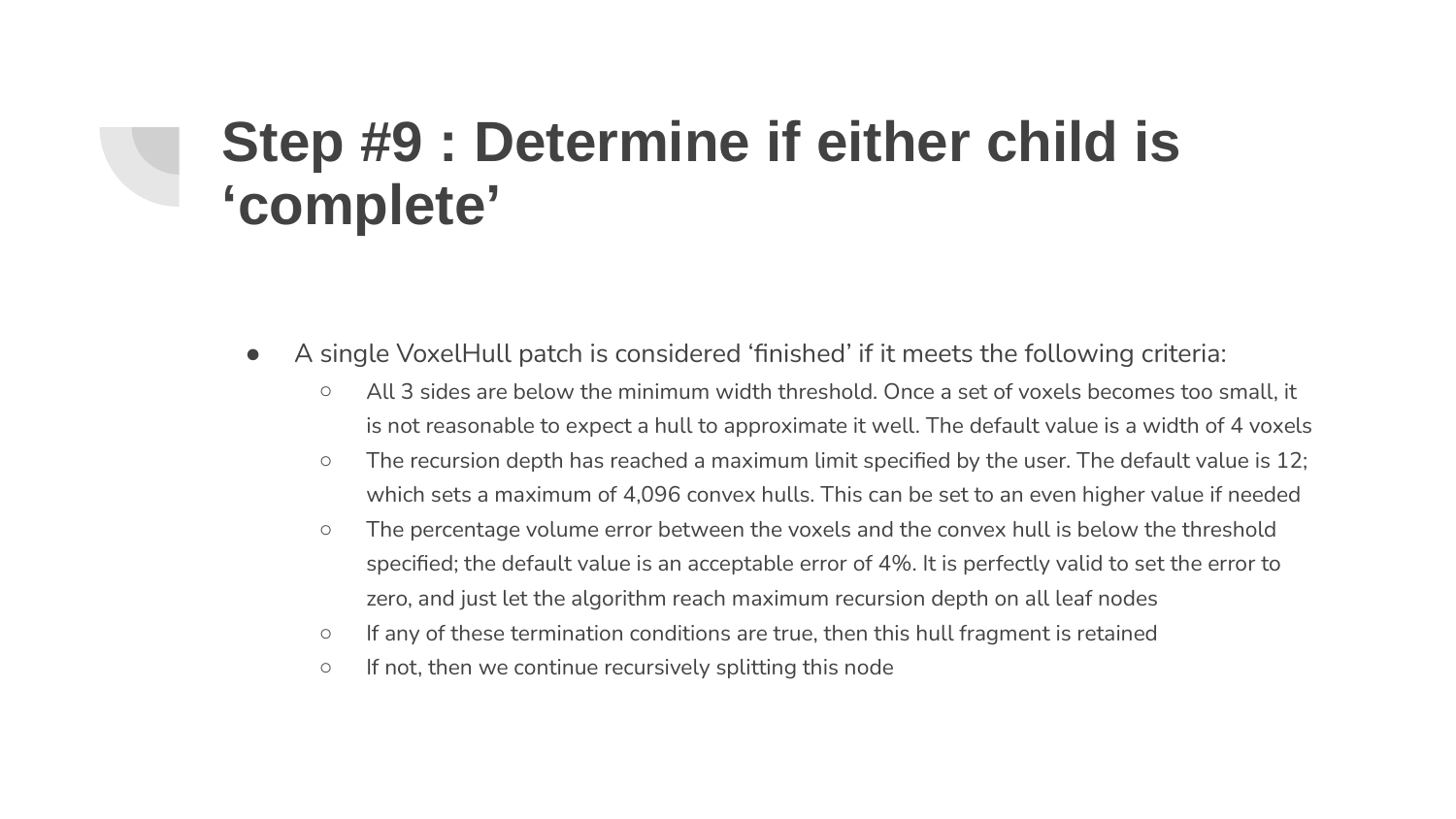

# Step #9 : Determine if either child is ‘complete’
A single VoxelHull patch is considered ‘finished’ if it meets the following criteria:
All 3 sides are below the minimum width threshold. Once a set of voxels becomes too small, it is not reasonable to expect a hull to approximate it well. The default value is a width of 4 voxels
The recursion depth has reached a maximum limit specified by the user. The default value is 12; which sets a maximum of 4,096 convex hulls. This can be set to an even higher value if needed
The percentage volume error between the voxels and the convex hull is below the threshold specified; the default value is an acceptable error of 4%. It is perfectly valid to set the error to zero, and just let the algorithm reach maximum recursion depth on all leaf nodes
If any of these termination conditions are true, then this hull fragment is retained
If not, then we continue recursively splitting this node